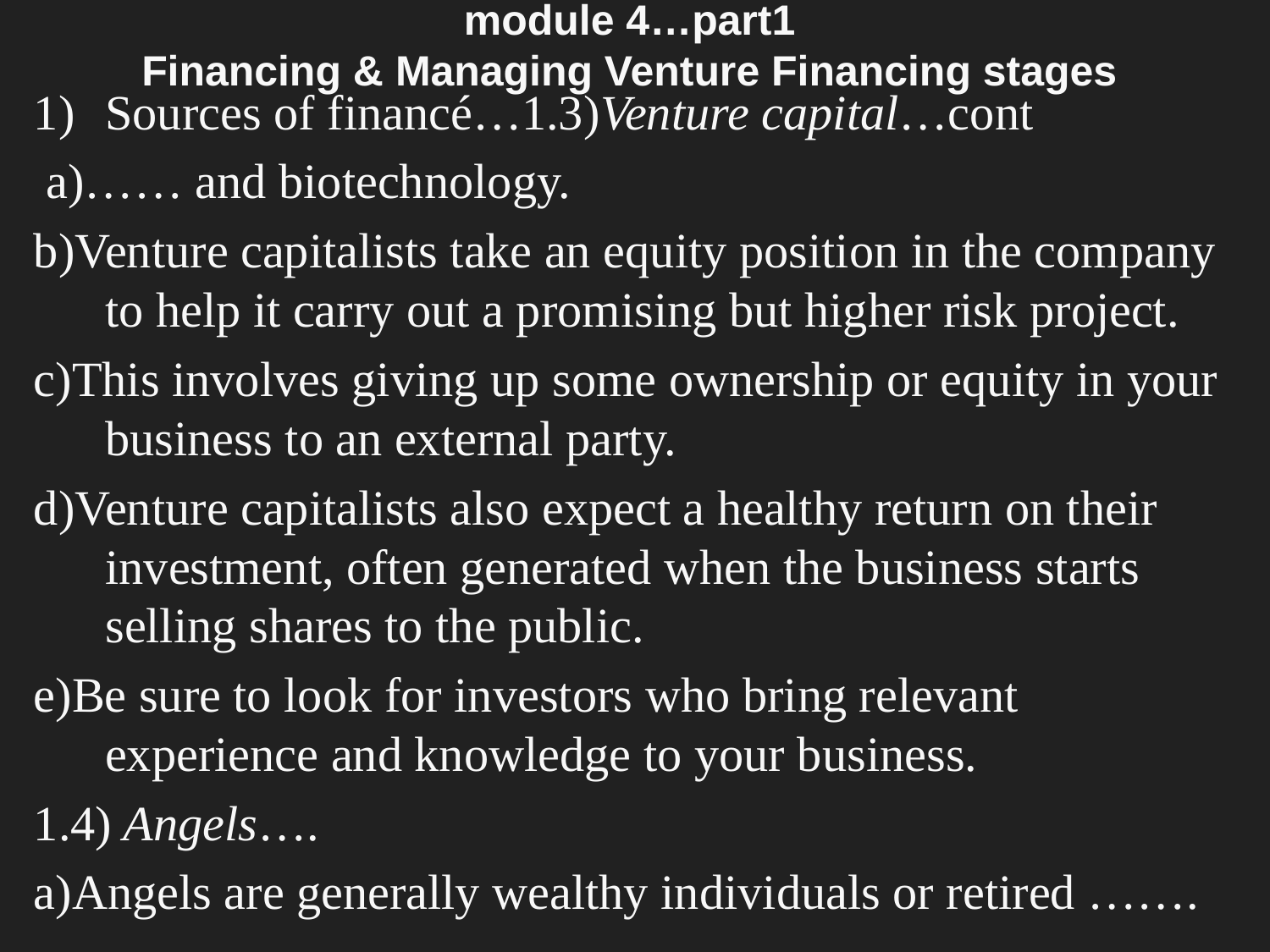

# module 4…part1 Financing & Managing Venture Financing stages
Sources of financé…1.3)Venture capital…cont
 a)…… and biotechnology.
b)Venture capitalists take an equity position in the company to help it carry out a promising but higher risk project.
c)This involves giving up some ownership or equity in your business to an external party.
d)Venture capitalists also expect a healthy return on their investment, often generated when the business starts selling shares to the public.
e)Be sure to look for investors who bring relevant experience and knowledge to your business.
1.4) Angels….
a)Angels are generally wealthy individuals or retired …….